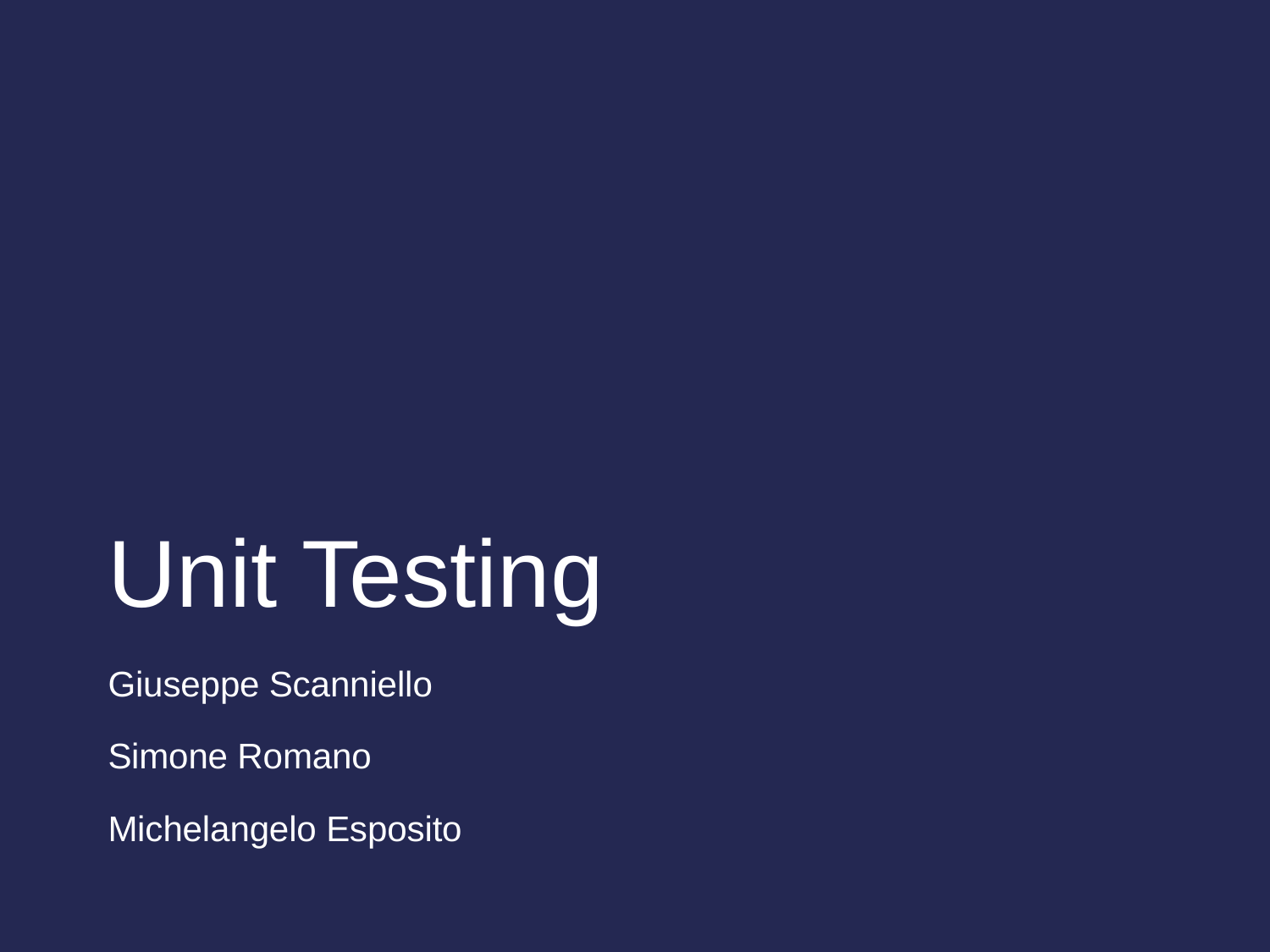

# Unit Testing

Giuseppe Scanniello

Simone Romano

Michelangelo Esposito